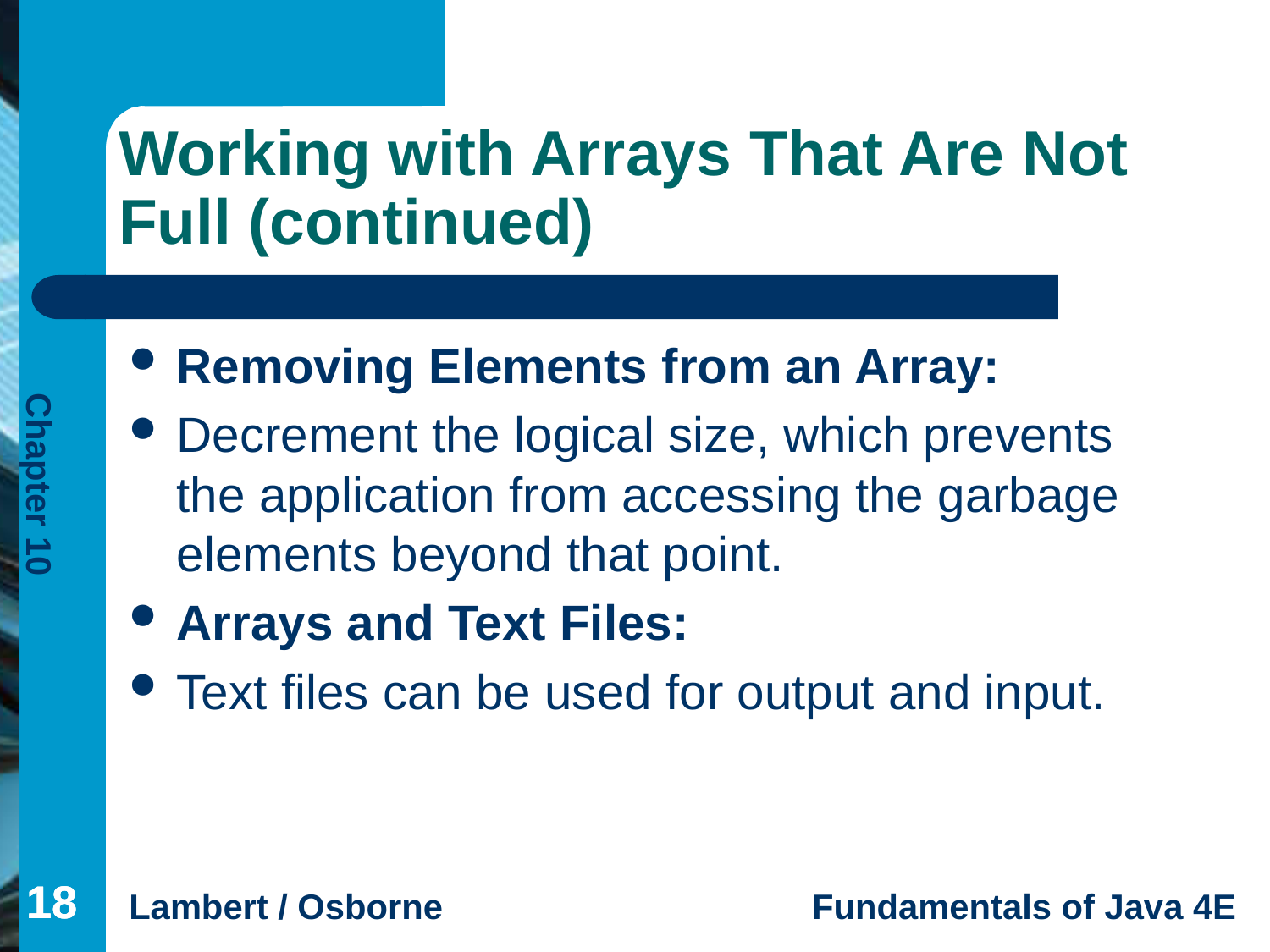

# Working with Arrays That Are Not Full (continued)
Removing Elements from an Array:
Decrement the logical size, which prevents the application from accessing the garbage elements beyond that point.
Arrays and Text Files:
Text files can be used for output and input.

18
18
18